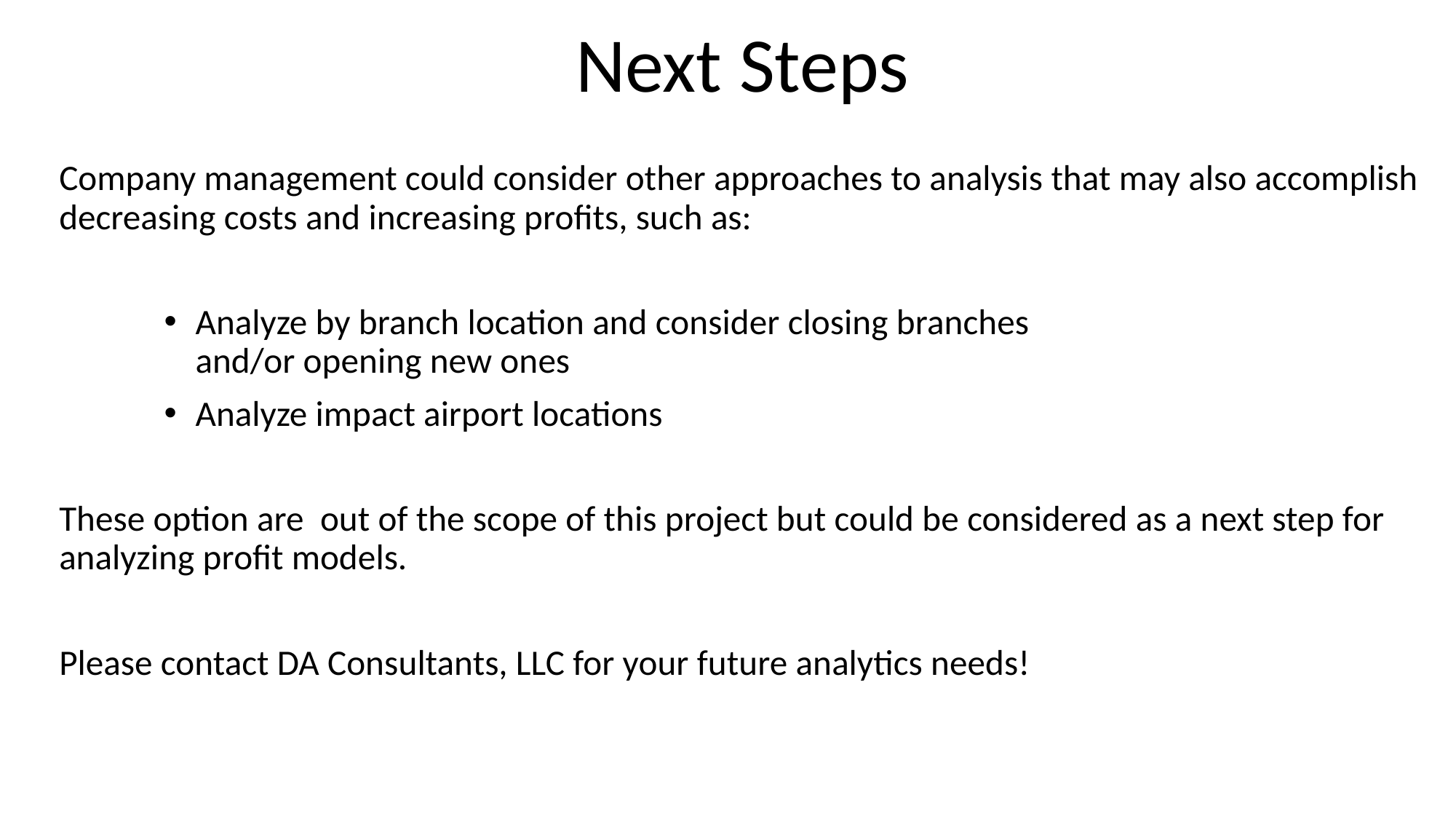

# Next Steps
Company management could consider other approaches to analysis that may also accomplish decreasing costs and increasing profits, such as:

Analyze by branch location and consider closing branches                                      and/or opening new ones
Analyze impact airport locations

These option are  out of the scope of this project but could be considered as a next step for analyzing profit models.

Please contact DA Consultants, LLC for your future analytics needs!